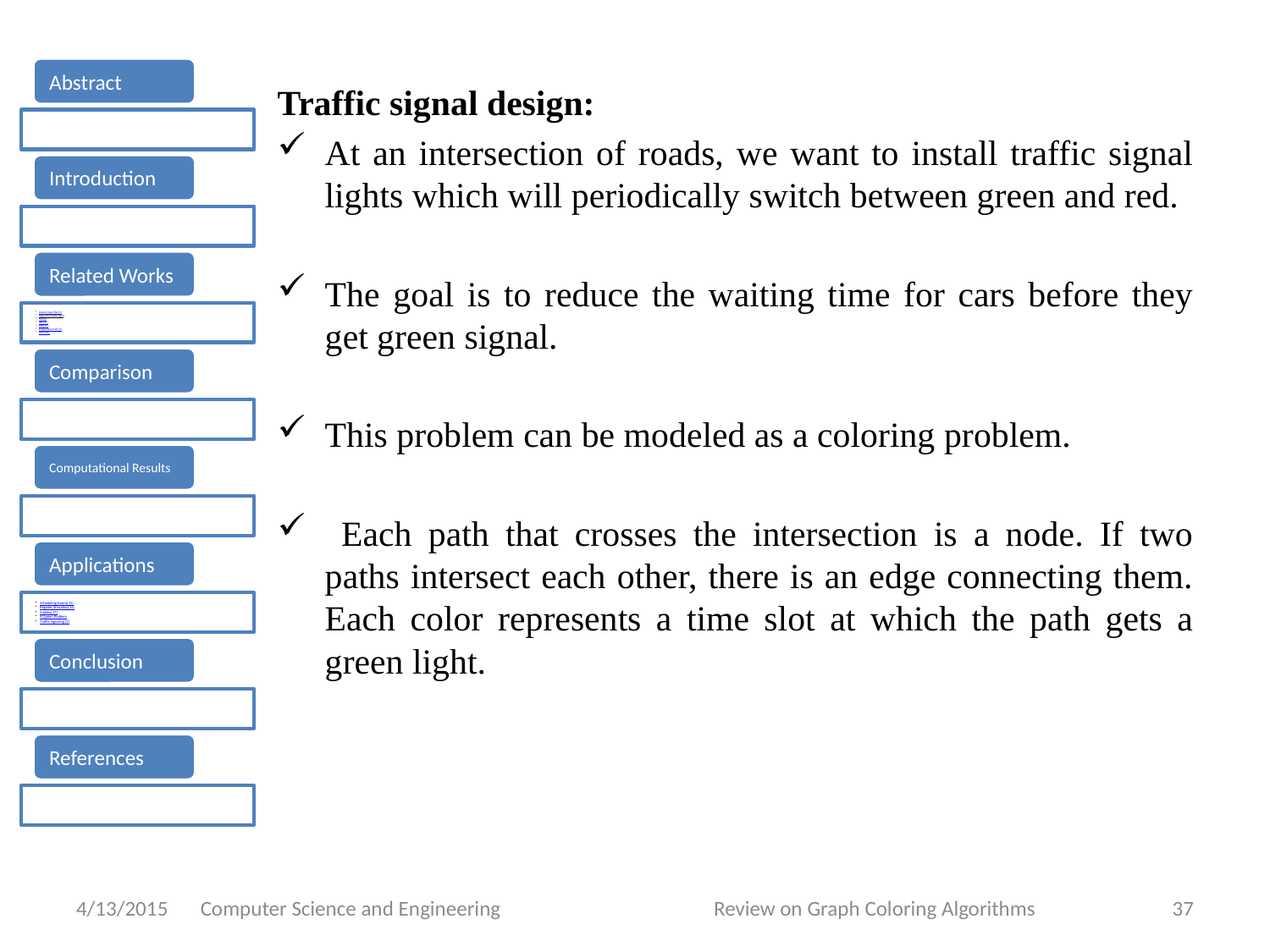

Abstract
Introduction
Related Works
Greedy Algorithm[1]
SDO[3]
IDO[16]
LDO[15]
Independent Set[13]
Sequential Ordering[3]
Comparison
Applications
Conclusion
References
Scheduling Exams[15]
Register Allocation[14]
Sudoku[17]
Traffic Signaling [2]
DOM[18]
8 Queen Problem
Computational Results
Traffic signal design:
At an intersection of roads, we want to install traffic signal lights which will periodically switch between green and red.

The goal is to reduce the waiting time for cars before they get green signal.

This problem can be modeled as a coloring problem.

 Each path that crosses the intersection is a node. If two paths intersect each other, there is an edge connecting them. Each color represents a time slot at which the path gets a green light.

4/13/2015
Computer Science and Engineering                                            Review on Graph Coloring Algorithms
37